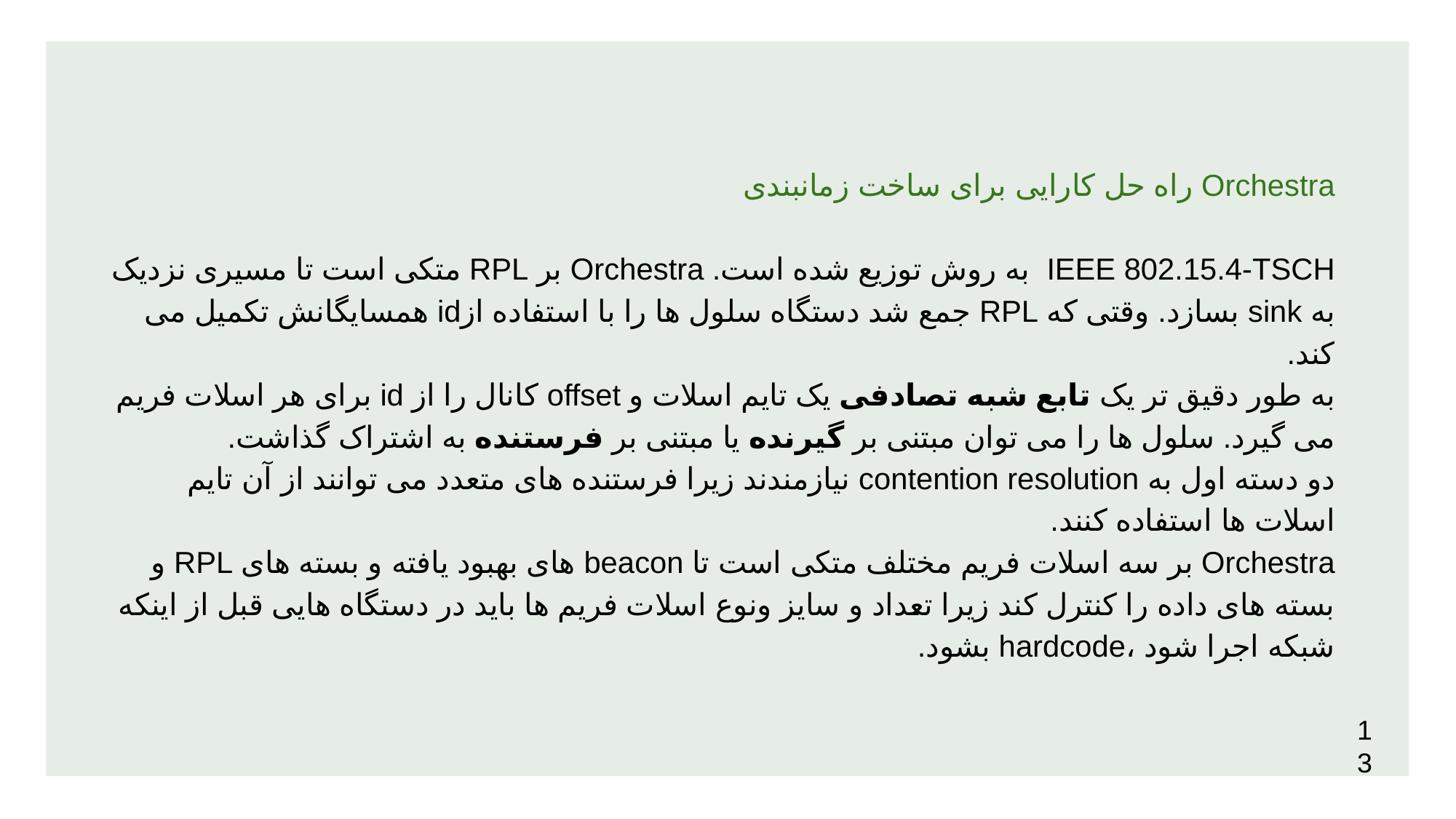

# Orchestra راه حل کارایی برای ساخت زمانبندی IEEE 802.15.4-TSCH  به روش توزیع شده است. Orchestra بر RPL متکی است تا مسیری نزدیک به sink بسازد. وقتی که RPL جمع شد دستگاه سلول ها را با استفاده ازid همسایگانش تکمیل می کند. به طور دقیق تر یک تابع شبه تصادفی یک تایم اسلات و offset کانال را از id برای هر اسلات فریم می گیرد. سلول ها را می توان مبتنی بر گیرنده یا مبتنی بر فرستنده به اشتراک گذاشت. دو دسته اول به contention resolution نیازمندند زیرا فرستنده های متعدد می توانند از آن تایم اسلات ها استفاده کنند. Orchestra بر سه اسلات فریم مختلف متکی است تا beacon های بهبود یافته و بسته های RPL و بسته های داده را کنترل کند زیرا تعداد و سایز ونوع اسلات فریم ها باید در دستگاه هایی قبل از اینکه شبکه اجرا شود ،hardcode بشود.
13